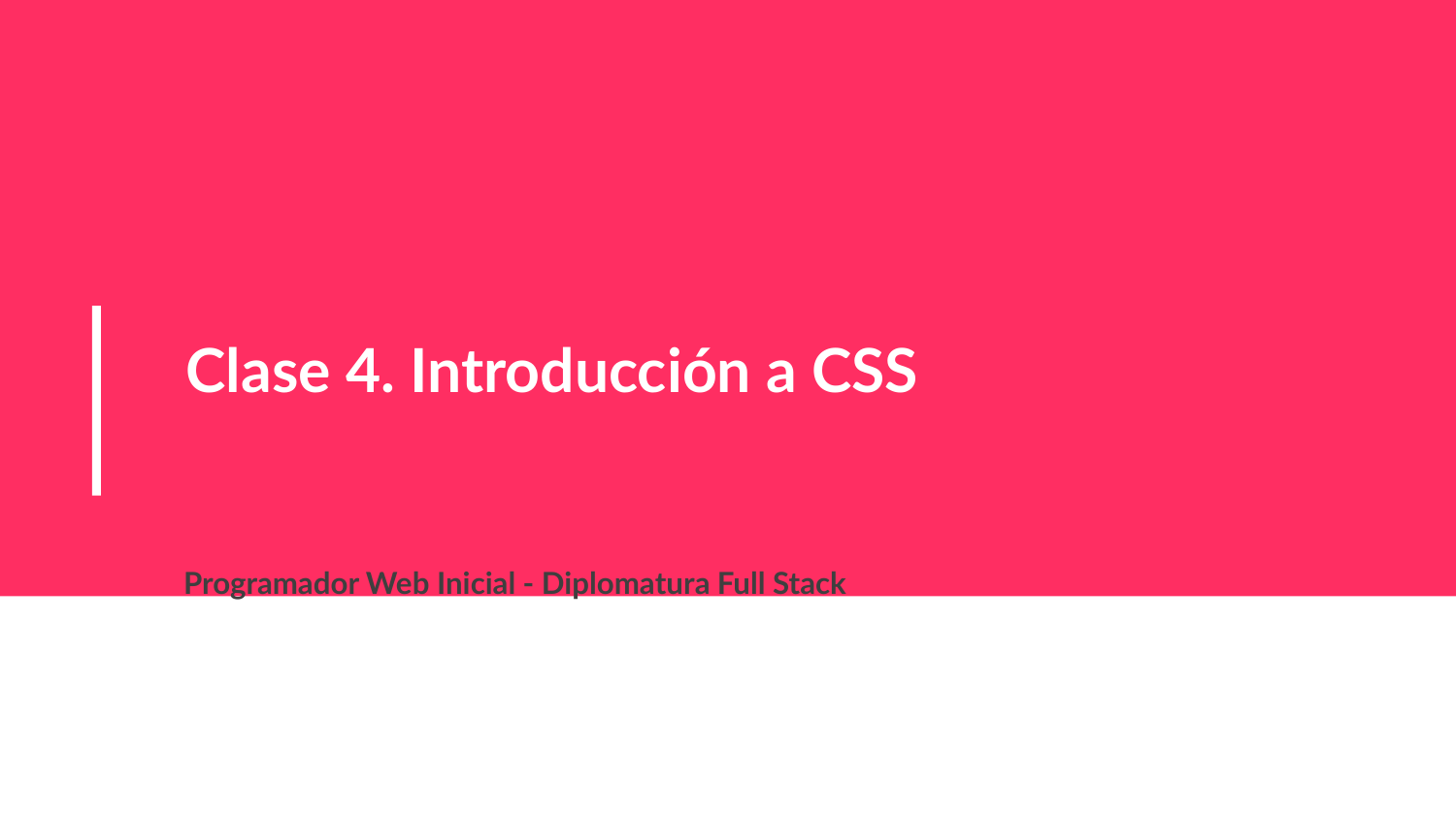

# Clase 4. Introducción a CSS

  Programador Web Inicial - Diplomatura Full Stack